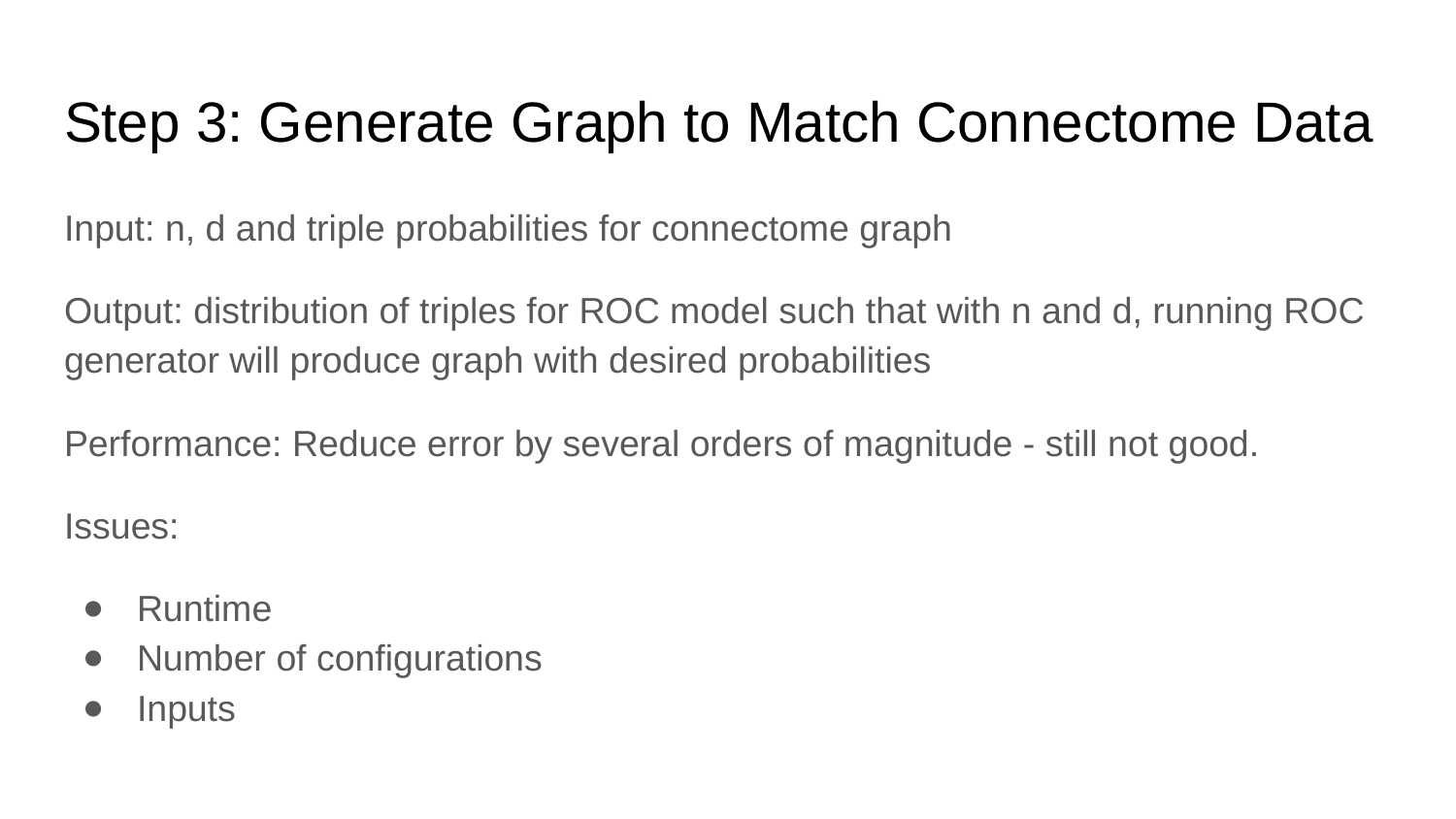

# Step 3: Generate Graph to Match Connectome Data
Input: n, d and triple probabilities for connectome graph
Output: distribution of triples for ROC model such that with n and d, running ROC generator will produce graph with desired probabilities
Performance: Reduce error by several orders of magnitude - still not good.
Issues:
Runtime
Number of configurations
Inputs